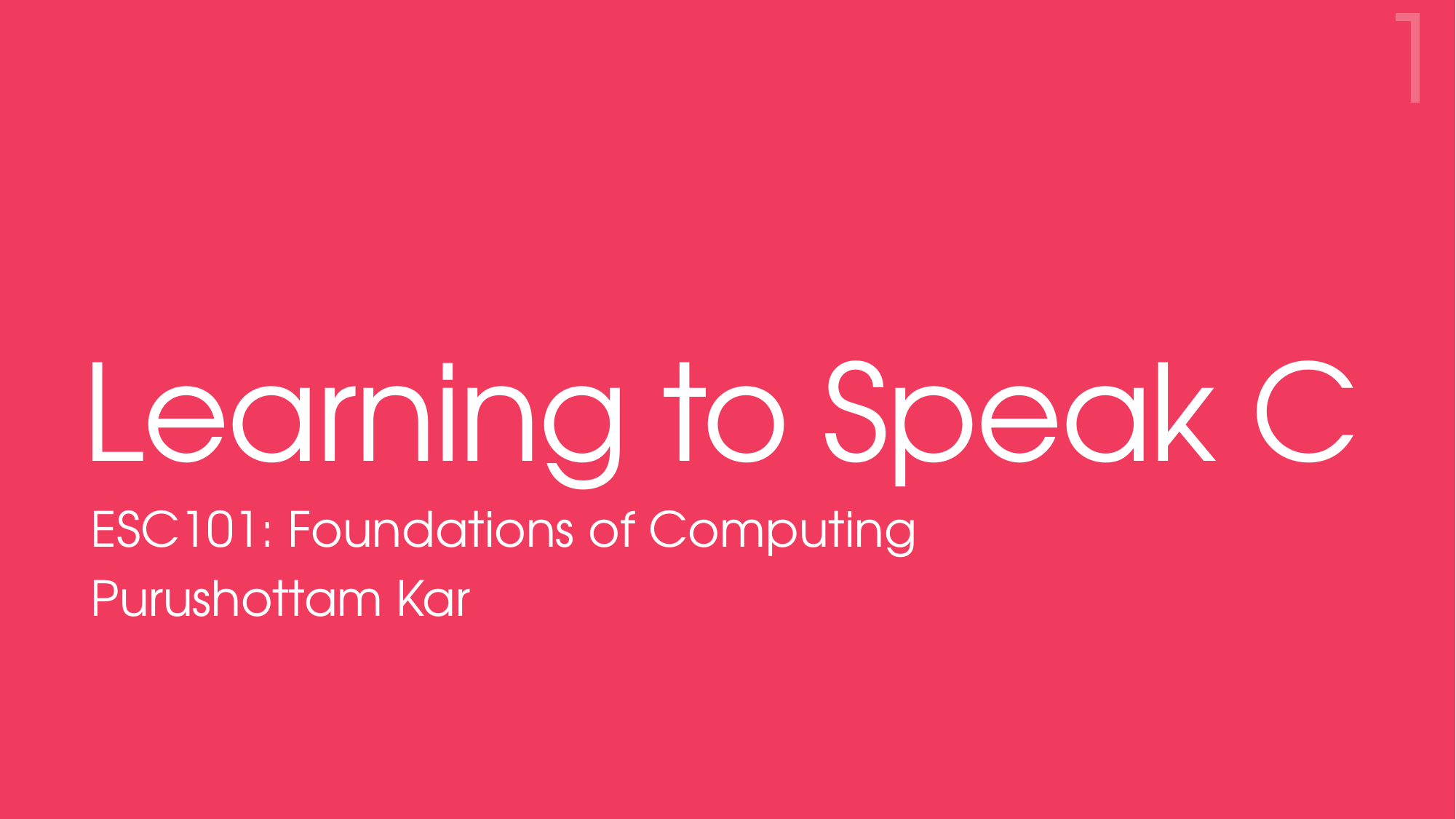

1
# Learning to Speak C
ESC101: Foundations of Computing
Purushottam Kar